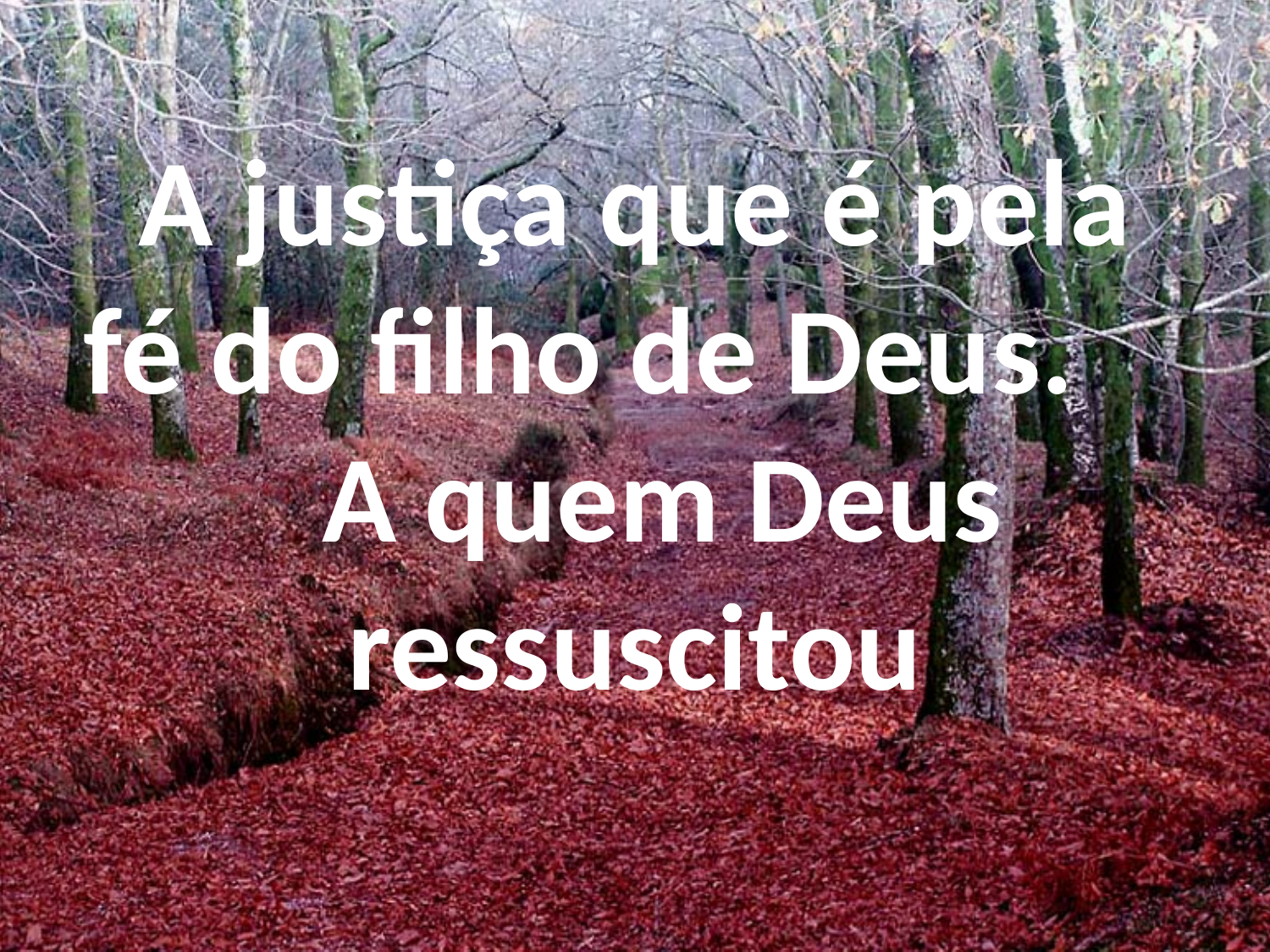

A justiça que é pela fé do filho de Deus.       A quem Deus ressuscitou